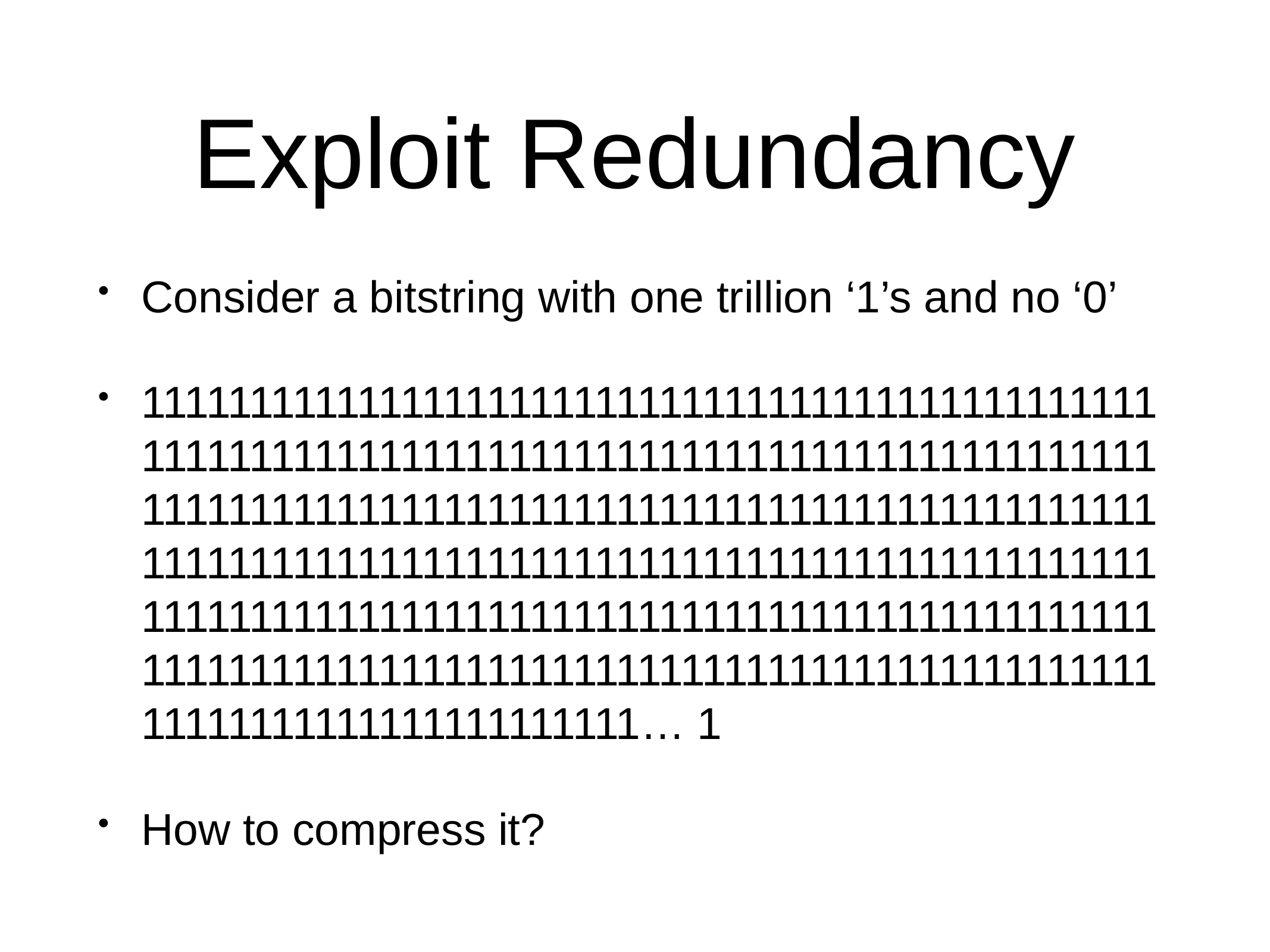

# Exploit Redundancy
Consider a bitstring with one trillion ‘1’s and no ‘0’
11111111111111111111111111111111111111111111111111111111111111111111111111111111111111111111111111111111111111111111111111111111111111111111111111111111111111111111111111111111111111111111111111111111111111111111111111111111111111111111111111111111111111111111111111111111111111111111111111111111111111111… 1
How to compress it?